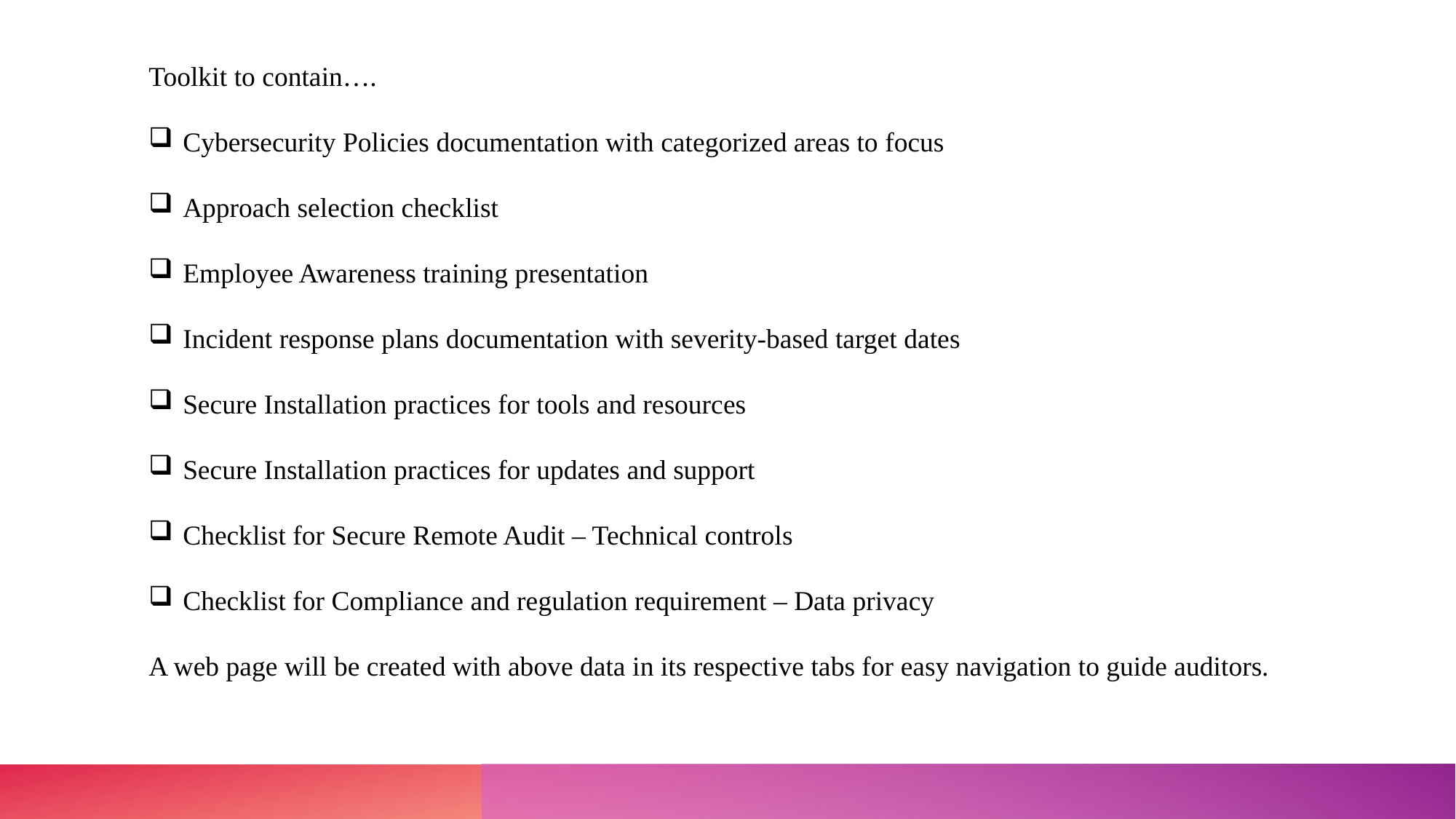

Toolkit to contain….
Cybersecurity Policies documentation with categorized areas to focus
Approach selection checklist
Employee Awareness training presentation
Incident response plans documentation with severity-based target dates
Secure Installation practices for tools and resources
Secure Installation practices for updates and support
Checklist for Secure Remote Audit – Technical controls
Checklist for Compliance and regulation requirement – Data privacy
A web page will be created with above data in its respective tabs for easy navigation to guide auditors.